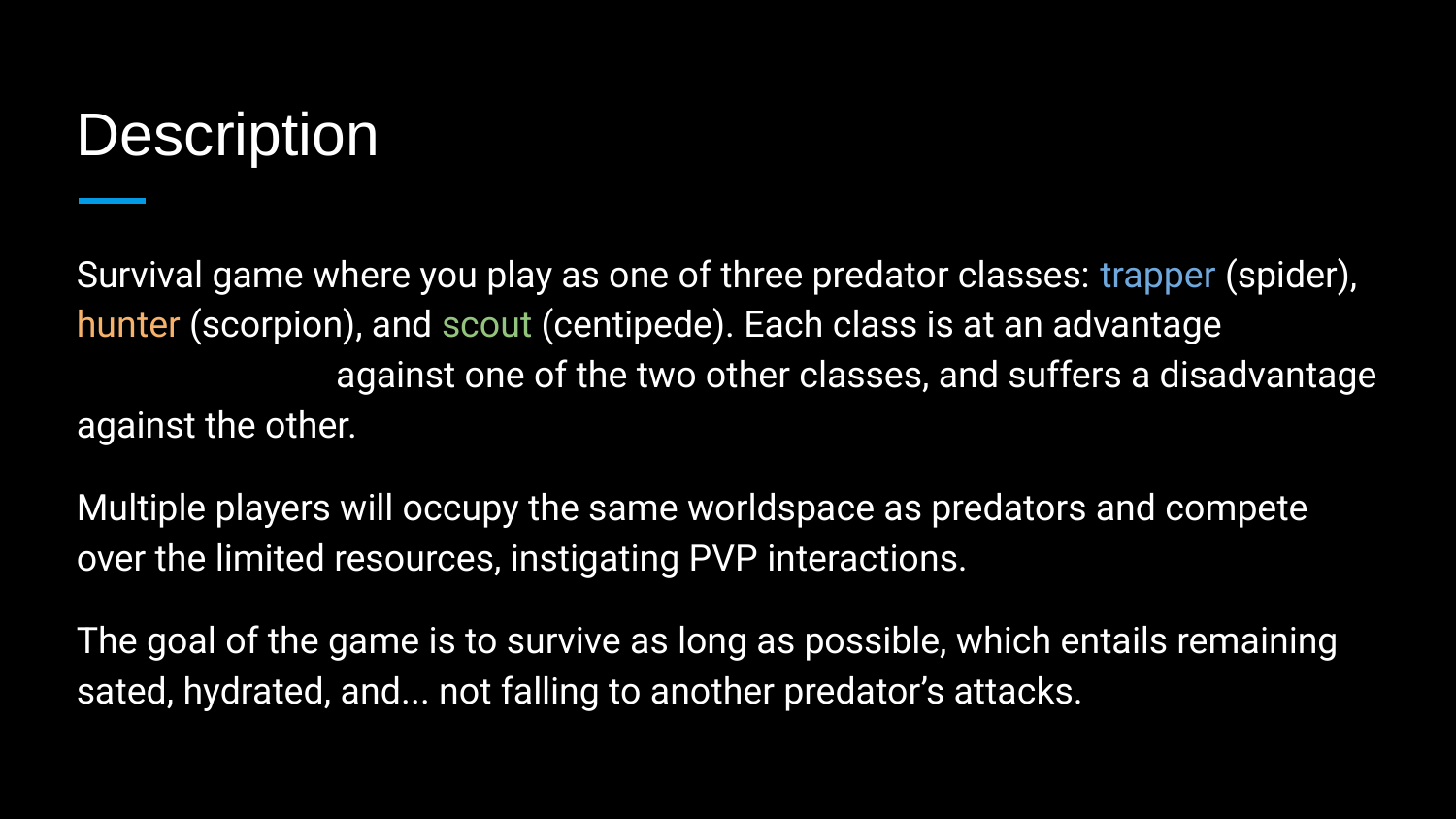

# Description
Survival game where you play as one of three predator classes: trapper (spider), hunter (scorpion), and scout (centipede). Each class is at an advantage                                               against one of the two other classes, and suffers a disadvantage against the other.
Multiple players will occupy the same worldspace as predators and compete over the limited resources, instigating PVP interactions.
The goal of the game is to survive as long as possible, which entails remaining sated, hydrated, and... not falling to another predator’s attacks.